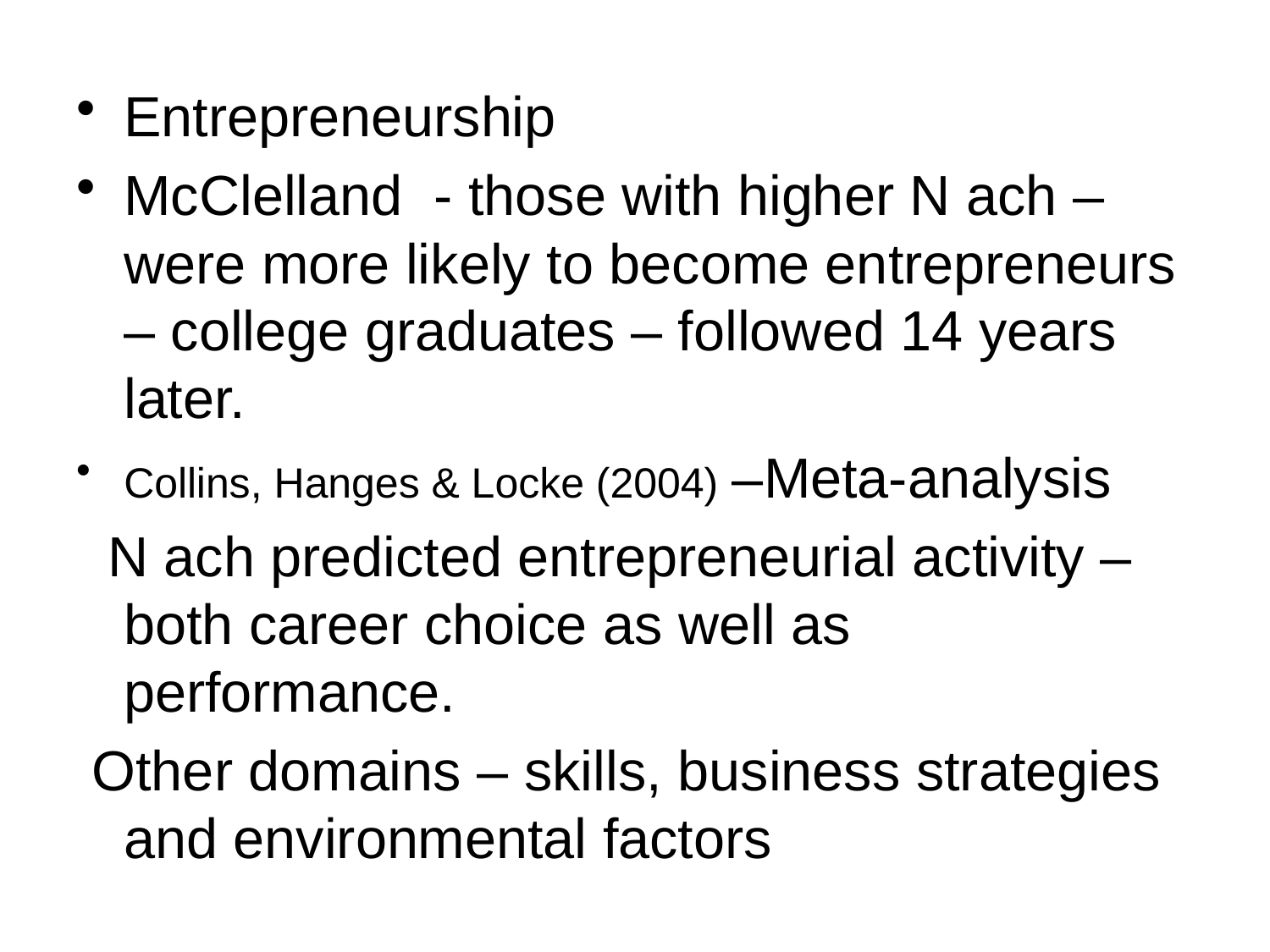

#
Entrepreneurship
McClelland  - those with higher N ach – were more likely to become entrepreneurs – college graduates – followed 14 years later.
Collins, Hanges & Locke (2004) –Meta-analysis
  N ach predicted entrepreneurial activity – both career choice as well as performance.
 Other domains – skills, business strategies and environmental factors